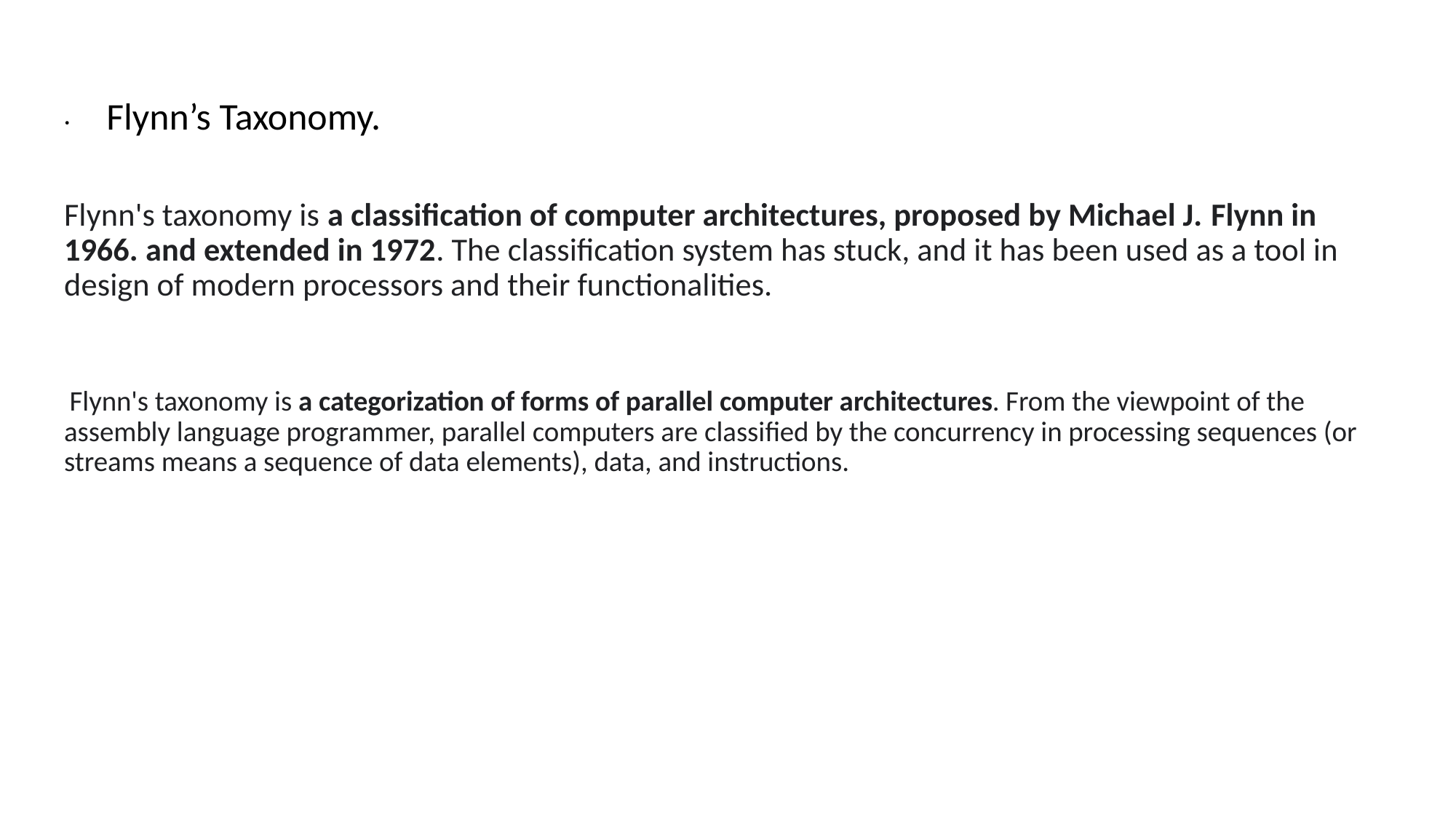

# ·         Flynn’s Taxonomy.

Flynn's taxonomy is a classification of computer architectures, proposed by Michael J. Flynn in 1966. and extended in 1972. The classification system has stuck, and it has been used as a tool in design of modern processors and their functionalities.

 Flynn's taxonomy is a categorization of forms of parallel computer architectures. From the viewpoint of the assembly language programmer, parallel computers are classified by the concurrency in processing sequences (or streams means a sequence of data elements), data, and instructions.